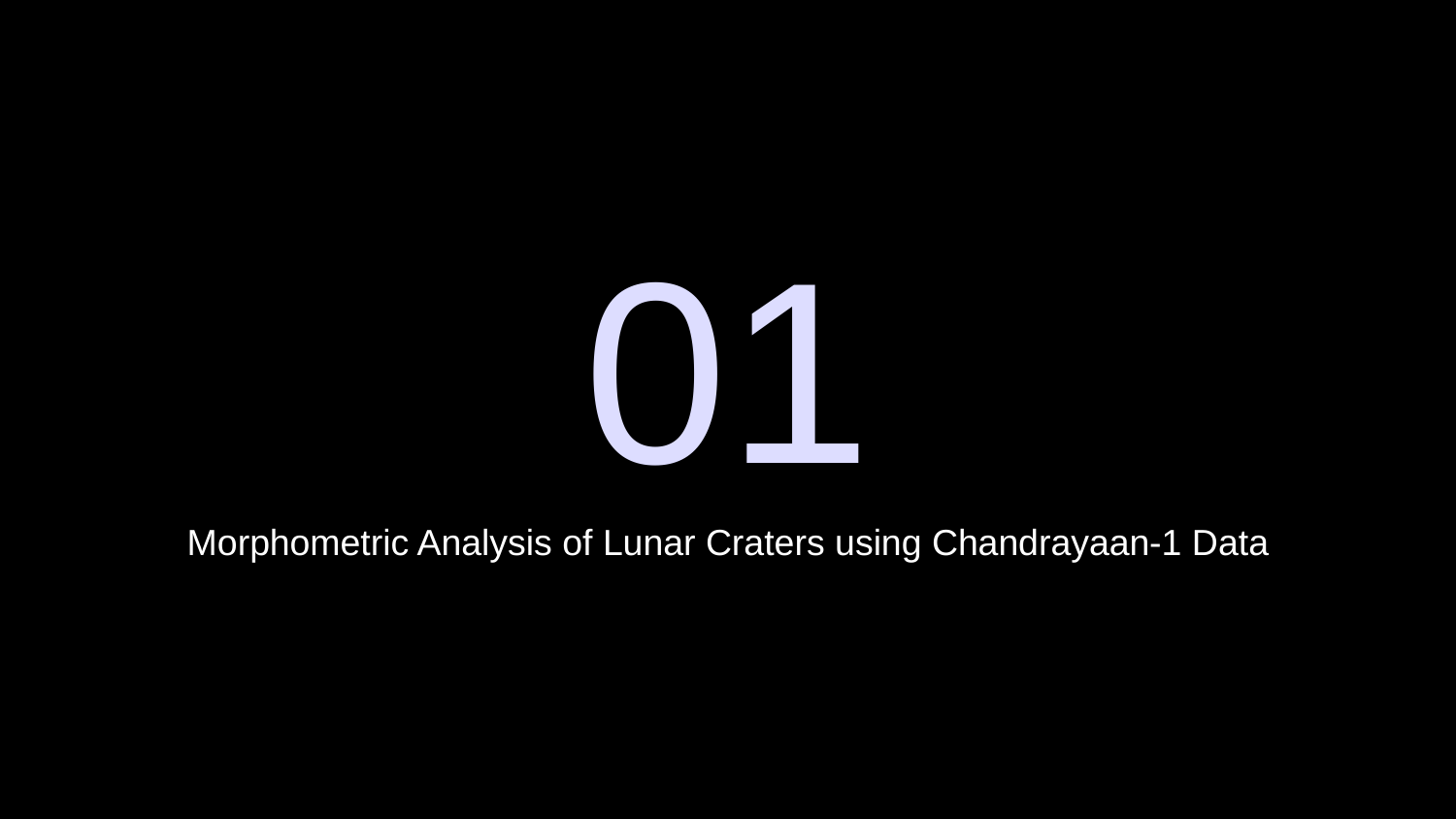

01
# Morphometric Analysis of Lunar Craters using Chandrayaan-1 Data